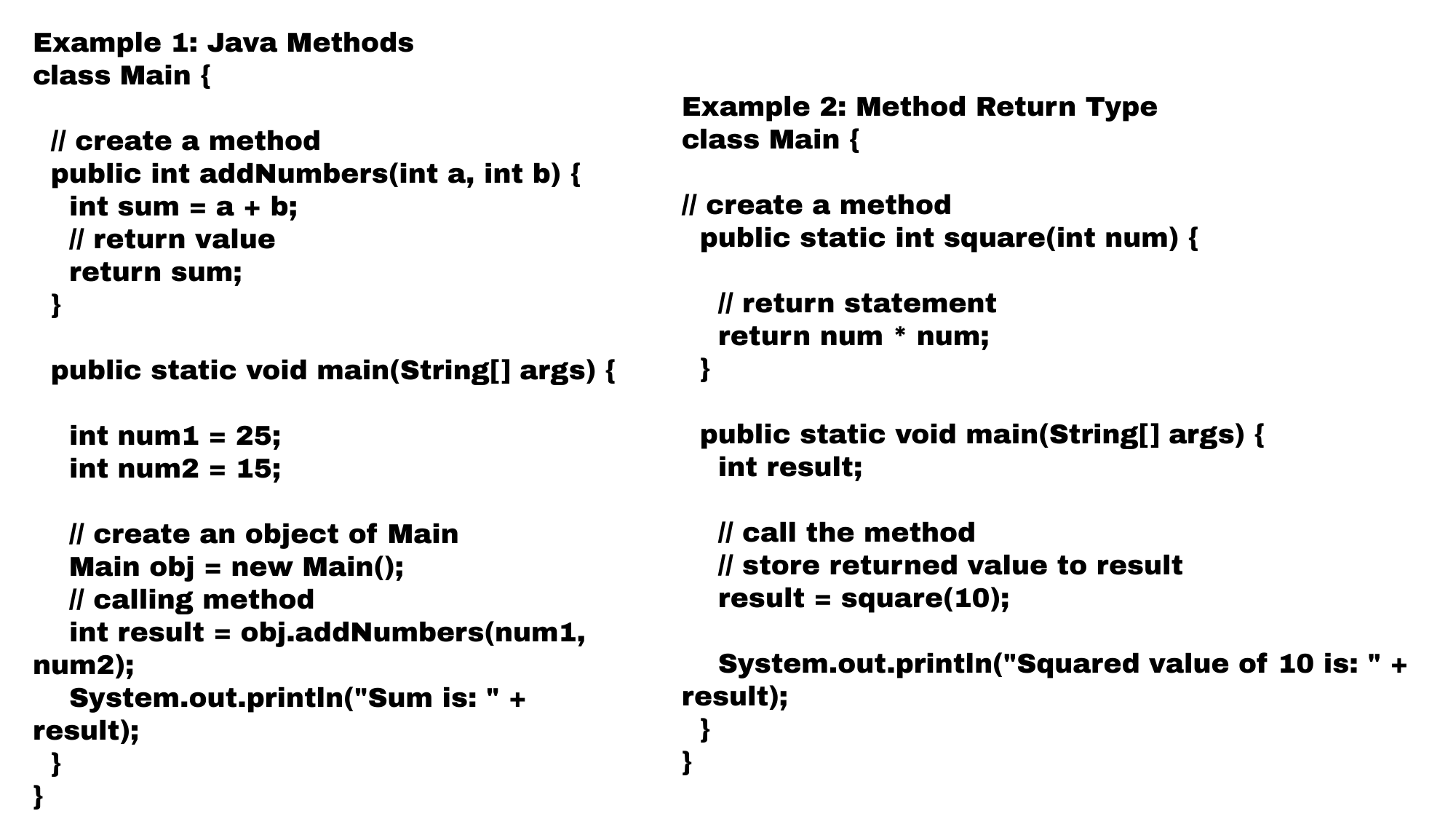

Example 1: Java Methods
class Main {

  // create a method
  public int addNumbers(int a, int b) {
    int sum = a + b;
    // return value
    return sum;
  }

  public static void main(String[] args) {

    int num1 = 25;
    int num2 = 15;

    // create an object of Main
    Main obj = new Main();
    // calling method
    int result = obj.addNumbers(num1, num2);
    System.out.println("Sum is: " + result);
  }
}
Example 2: Method Return Type
class Main {

// create a method
  public static int square(int num) {

    // return statement
    return num * num;
  }

  public static void main(String[] args) {
    int result;

    // call the method
    // store returned value to result
    result = square(10);

    System.out.println("Squared value of 10 is: " + result);
  }
}